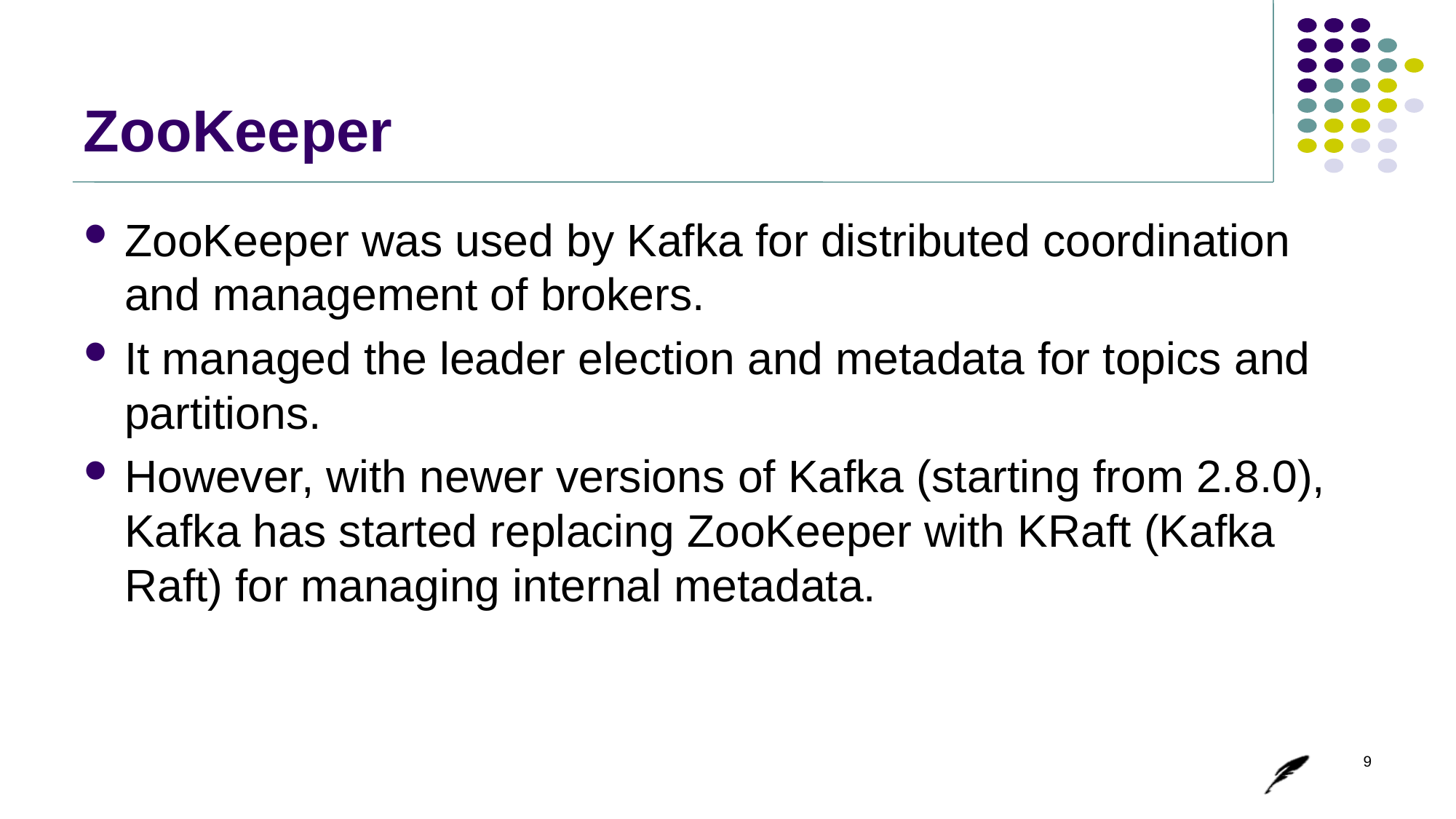

# ZooKeeper
ZooKeeper was used by Kafka for distributed coordination and management of brokers.
It managed the leader election and metadata for topics and partitions.
However, with newer versions of Kafka (starting from 2.8.0), Kafka has started replacing ZooKeeper with KRaft (Kafka Raft) for managing internal metadata.
9